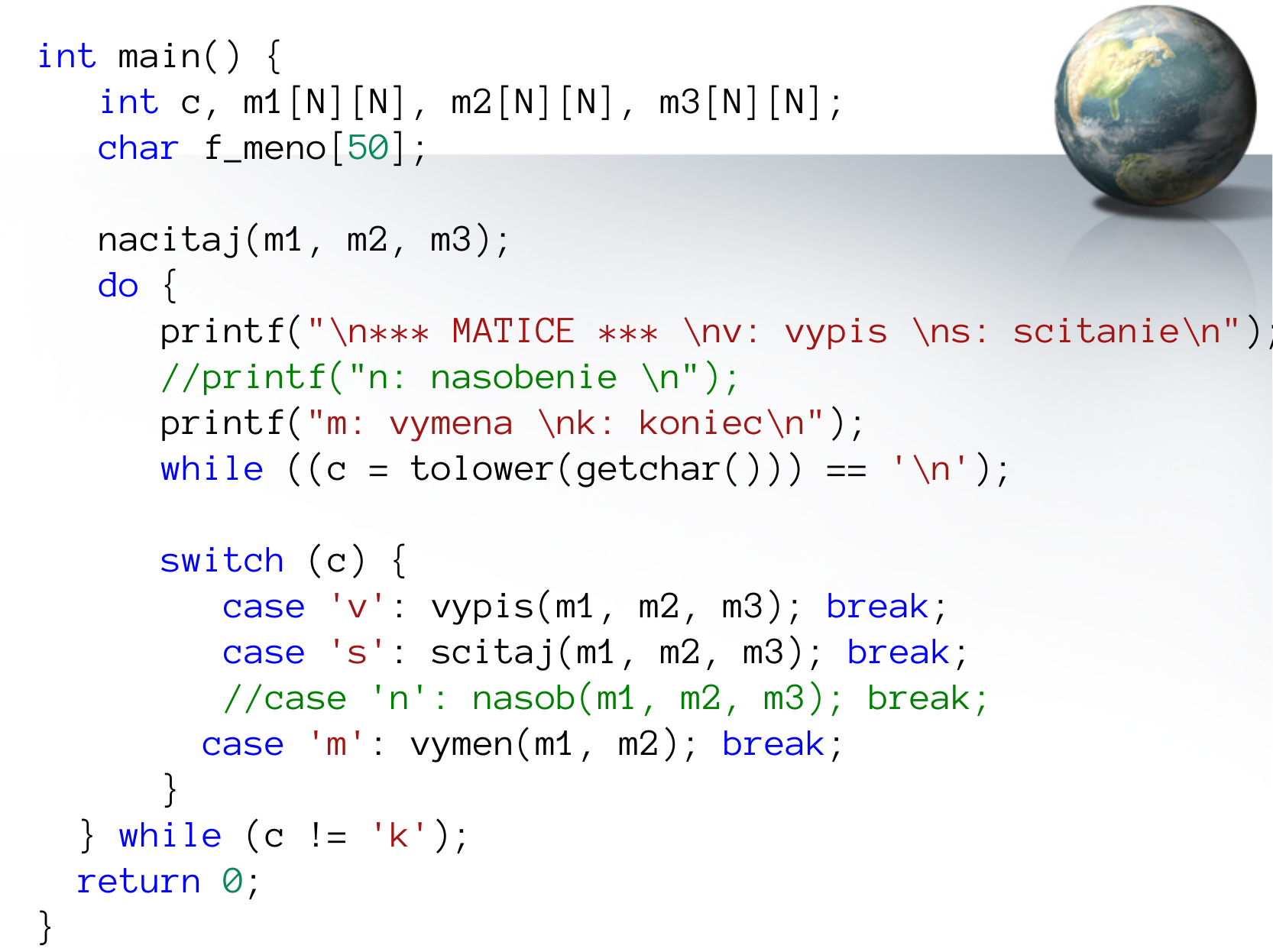

int main() {
   int c, m1[N][N], m2[N][N], m3[N][N];
   char f_meno[50];
   nacitaj(m1, m2, m3);
   do {
      printf("\n*** MATICE *** \nv: vypis \ns: scitanie\n");
      //printf("n: nasobenie \n");
      printf("m: vymena \nk: koniec\n");
      while ((c = tolower(getchar())) == '\n');
      switch (c) {
         case 'v': vypis(m1, m2, m3); break;
         case 's': scitaj(m1, m2, m3); break;
         //case 'n': nasob(m1, m2, m3); break;
        case 'm': vymen(m1, m2); break;
      }
  } while (c != 'k');
  return 0;
}